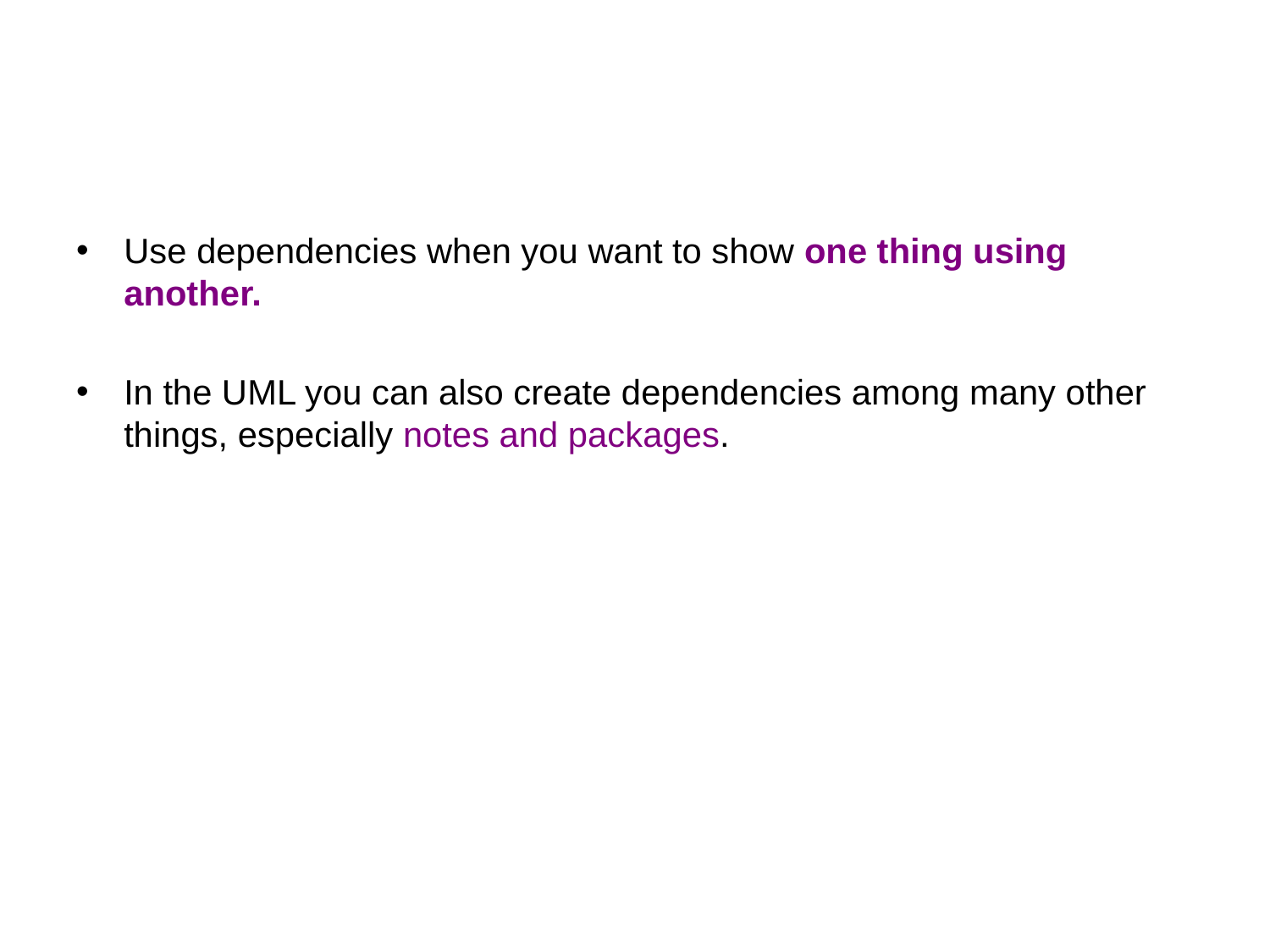

#
Use dependencies when you want to show one thing using another.

In the UML you can also create dependencies among many other things, especially notes and packages.